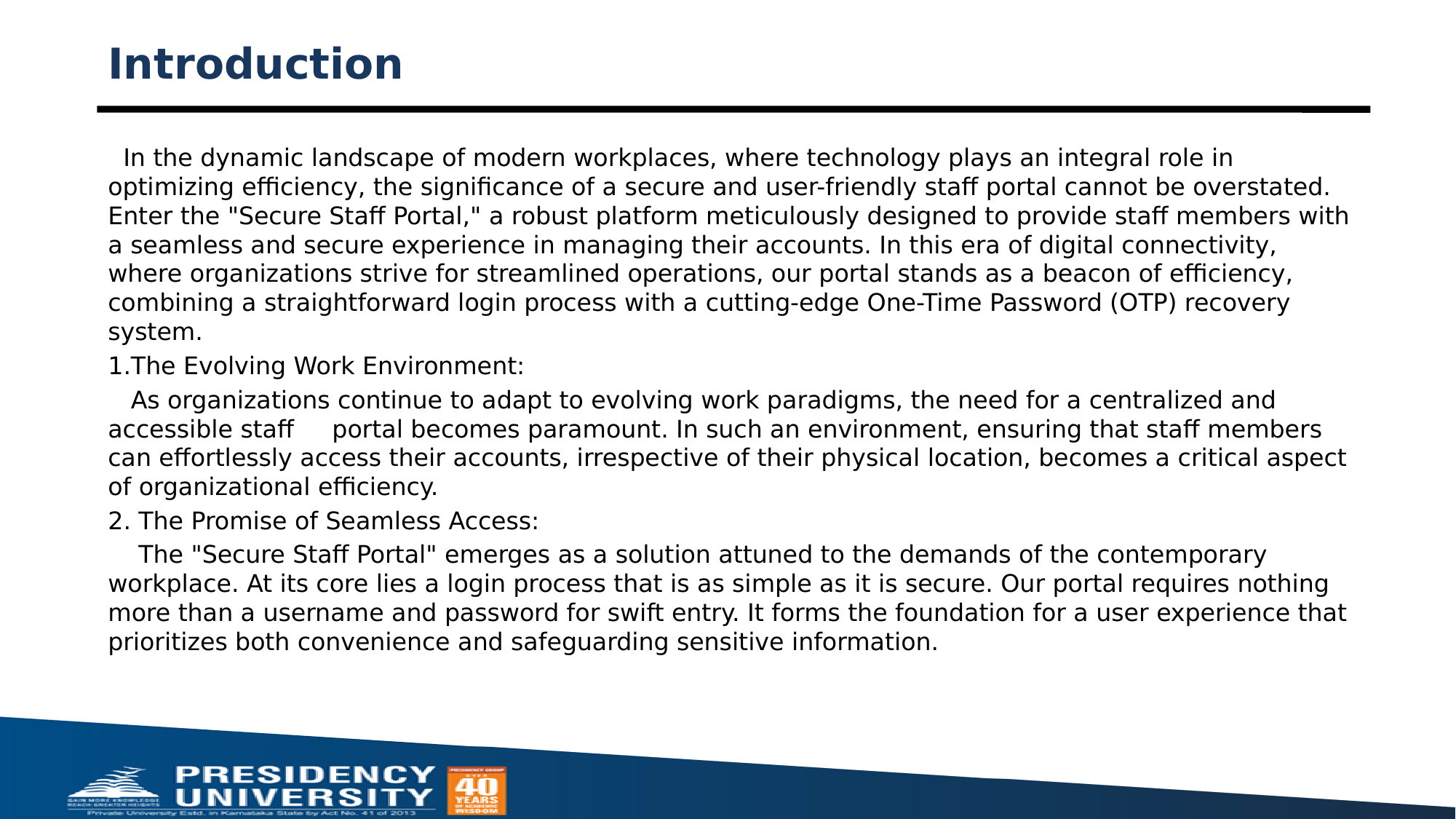

# Introduction
  In the dynamic landscape of modern workplaces, where technology plays an integral role in optimizing efficiency, the significance of a secure and user-friendly staff portal cannot be overstated. Enter the "Secure Staff Portal," a robust platform meticulously designed to provide staff members with a seamless and secure experience in managing their accounts. In this era of digital connectivity, where organizations strive for streamlined operations, our portal stands as a beacon of efficiency, combining a straightforward login process with a cutting-edge One-Time Password (OTP) recovery system.
1.The Evolving Work Environment:
   As organizations continue to adapt to evolving work paradigms, the need for a centralized and accessible staff     portal becomes paramount. In such an environment, ensuring that staff members can effortlessly access their accounts, irrespective of their physical location, becomes a critical aspect of organizational efficiency.
2. The Promise of Seamless Access:
    The "Secure Staff Portal" emerges as a solution attuned to the demands of the contemporary workplace. At its core lies a login process that is as simple as it is secure. Our portal requires nothing more than a username and password for swift entry. It forms the foundation for a user experience that prioritizes both convenience and safeguarding sensitive information.